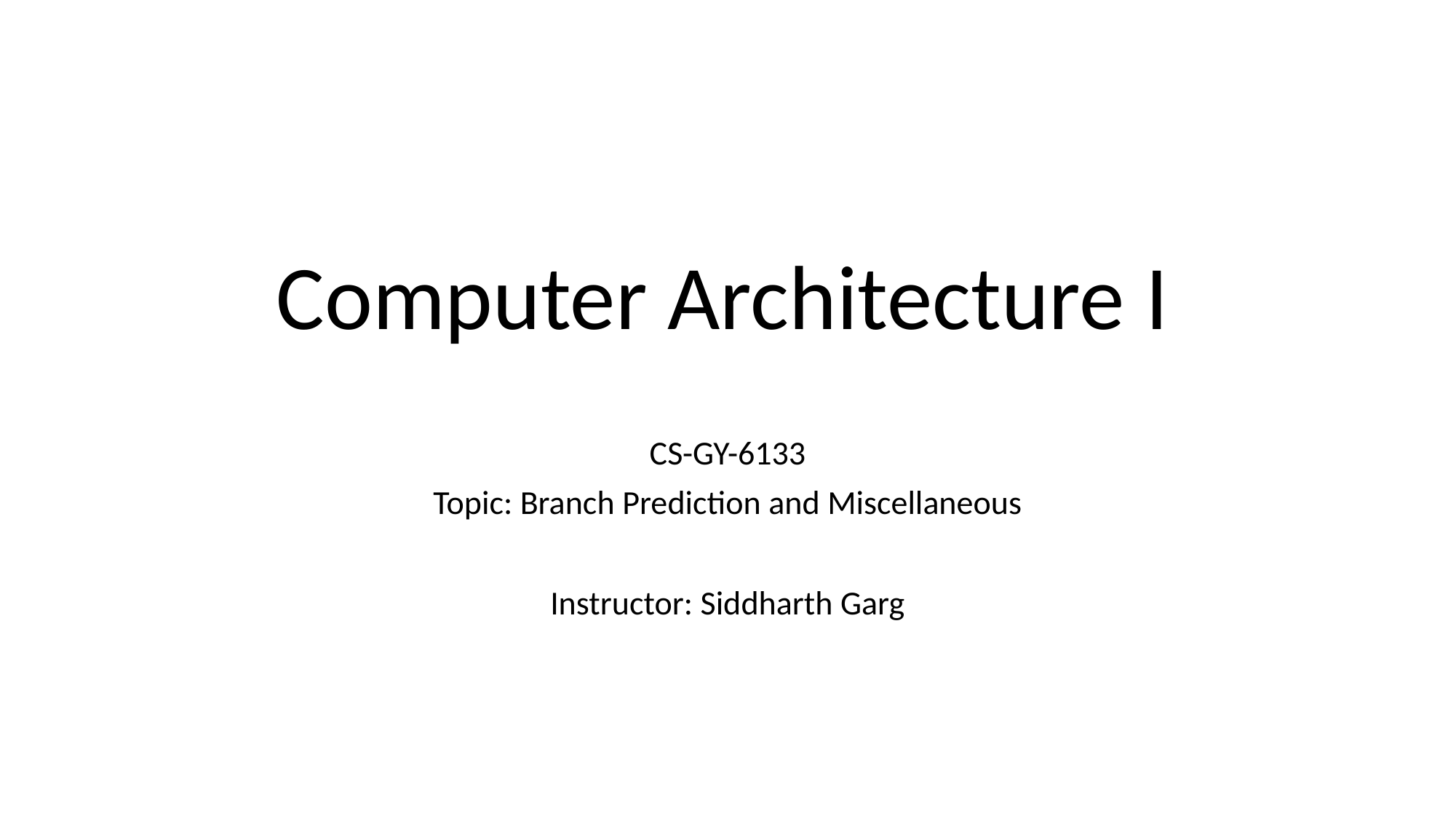

# Computer Architecture I
CS-GY-6133
Topic: Branch Prediction and Miscellaneous

Instructor: Siddharth Garg